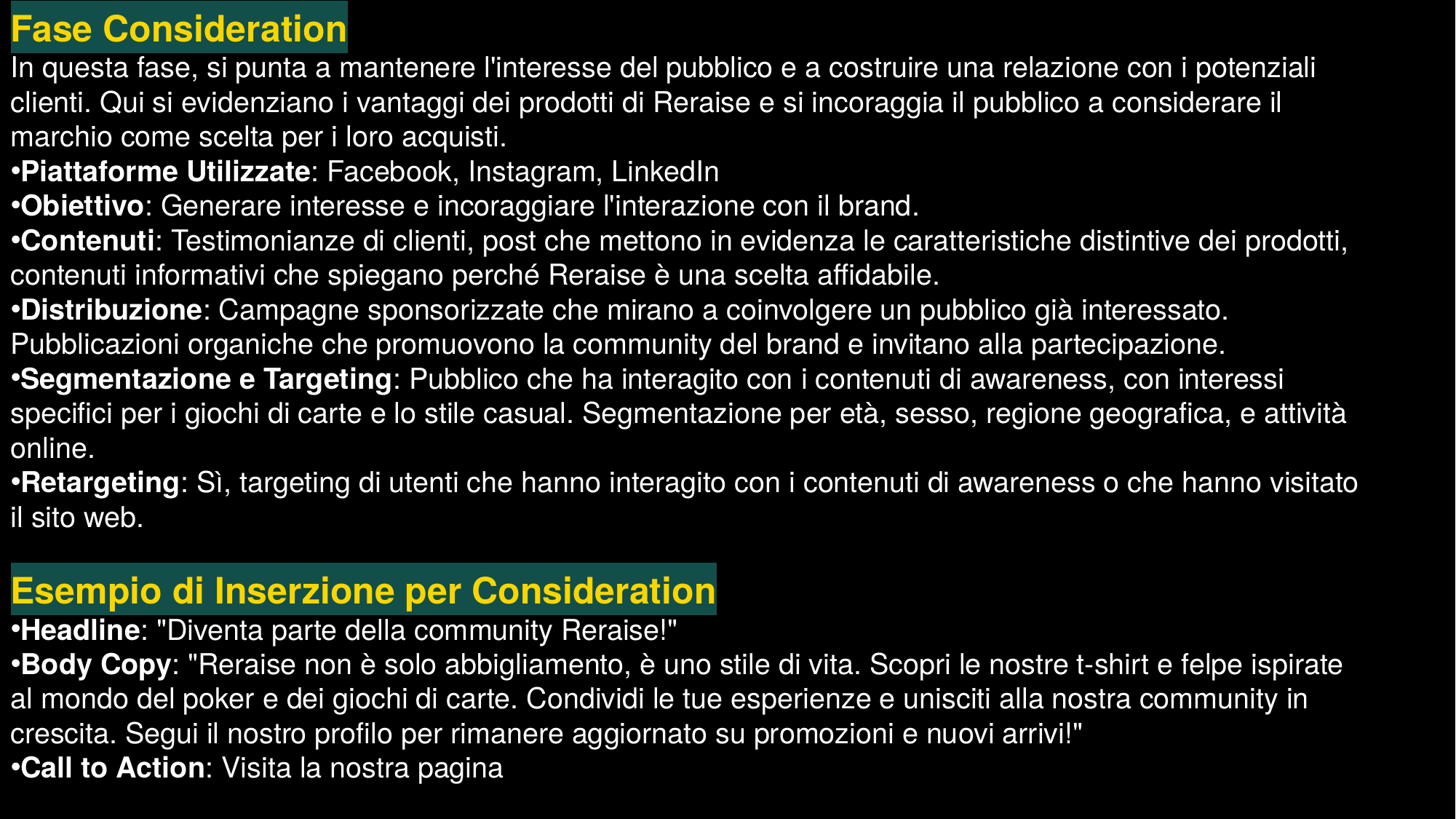

Fase Consideration
In questa fase, si punta a mantenere l'interesse del pubblico e a costruire una relazione con i potenziali clienti. Qui si evidenziano i vantaggi dei prodotti di Reraise e si incoraggia il pubblico a considerare il marchio come scelta per i loro acquisti.
Piattaforme Utilizzate: Facebook, Instagram, LinkedIn
Obiettivo: Generare interesse e incoraggiare l'interazione con il brand.
Contenuti: Testimonianze di clienti, post che mettono in evidenza le caratteristiche distintive dei prodotti, contenuti informativi che spiegano perché Reraise è una scelta affidabile.
Distribuzione: Campagne sponsorizzate che mirano a coinvolgere un pubblico già interessato. Pubblicazioni organiche che promuovono la community del brand e invitano alla partecipazione.
Segmentazione e Targeting: Pubblico che ha interagito con i contenuti di awareness, con interessi specifici per i giochi di carte e lo stile casual. Segmentazione per età, sesso, regione geografica, e attività online.
Retargeting: Sì, targeting di utenti che hanno interagito con i contenuti di awareness o che hanno visitato il sito web.

Esempio di Inserzione per Consideration
Headline: "Diventa parte della community Reraise!"
Body Copy: "Reraise non è solo abbigliamento, è uno stile di vita. Scopri le nostre t-shirt e felpe ispirate al mondo del poker e dei giochi di carte. Condividi le tue esperienze e unisciti alla nostra community in crescita. Segui il nostro profilo per rimanere aggiornato su promozioni e nuovi arrivi!"
Call to Action: Visita la nostra pagina